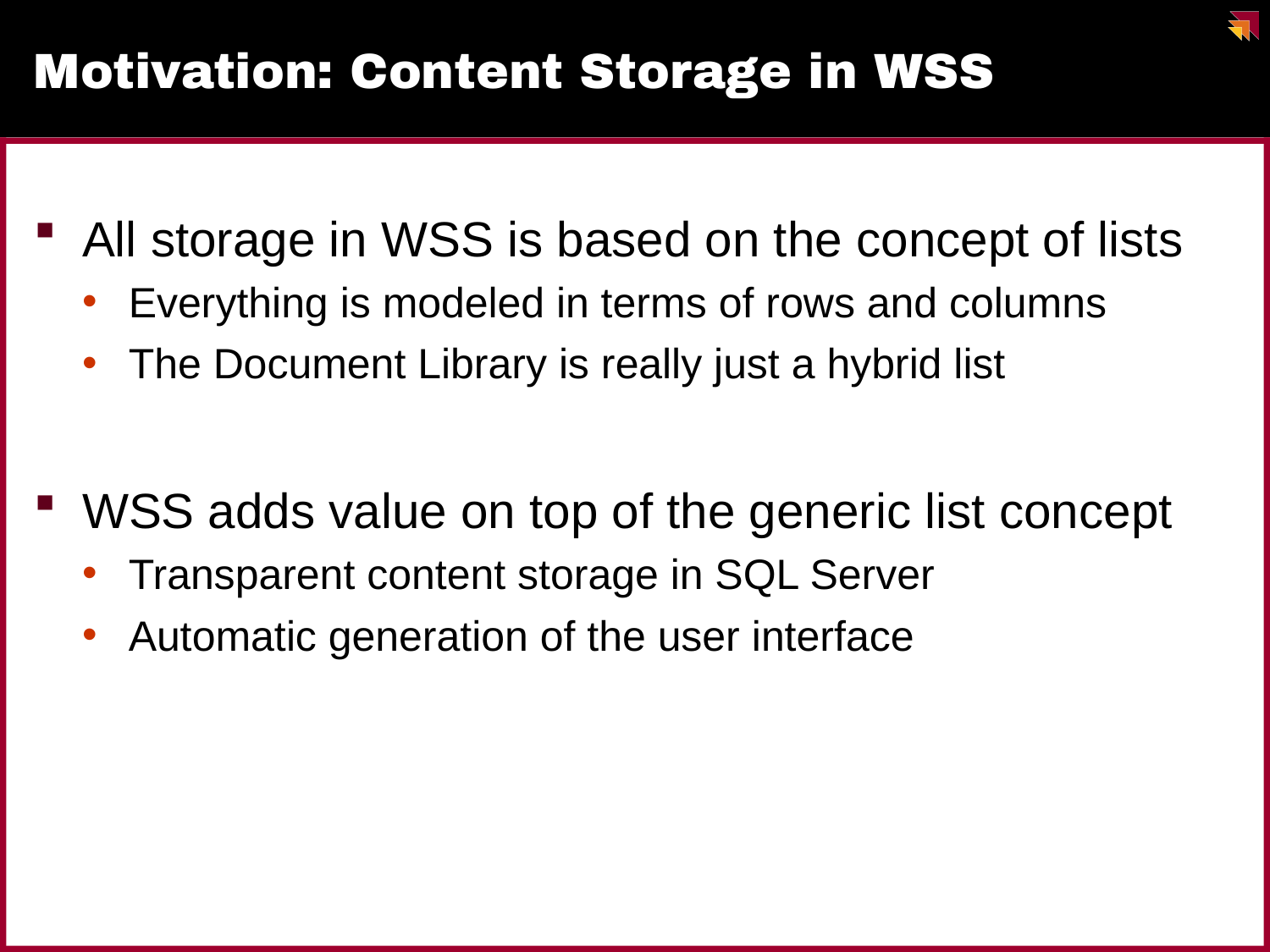

# Motivation: Content Storage in WSS
All storage in WSS is based on the concept of lists
Everything is modeled in terms of rows and columns
The Document Library is really just a hybrid list

WSS adds value on top of the generic list concept
Transparent content storage in SQL Server
Automatic generation of the user interface